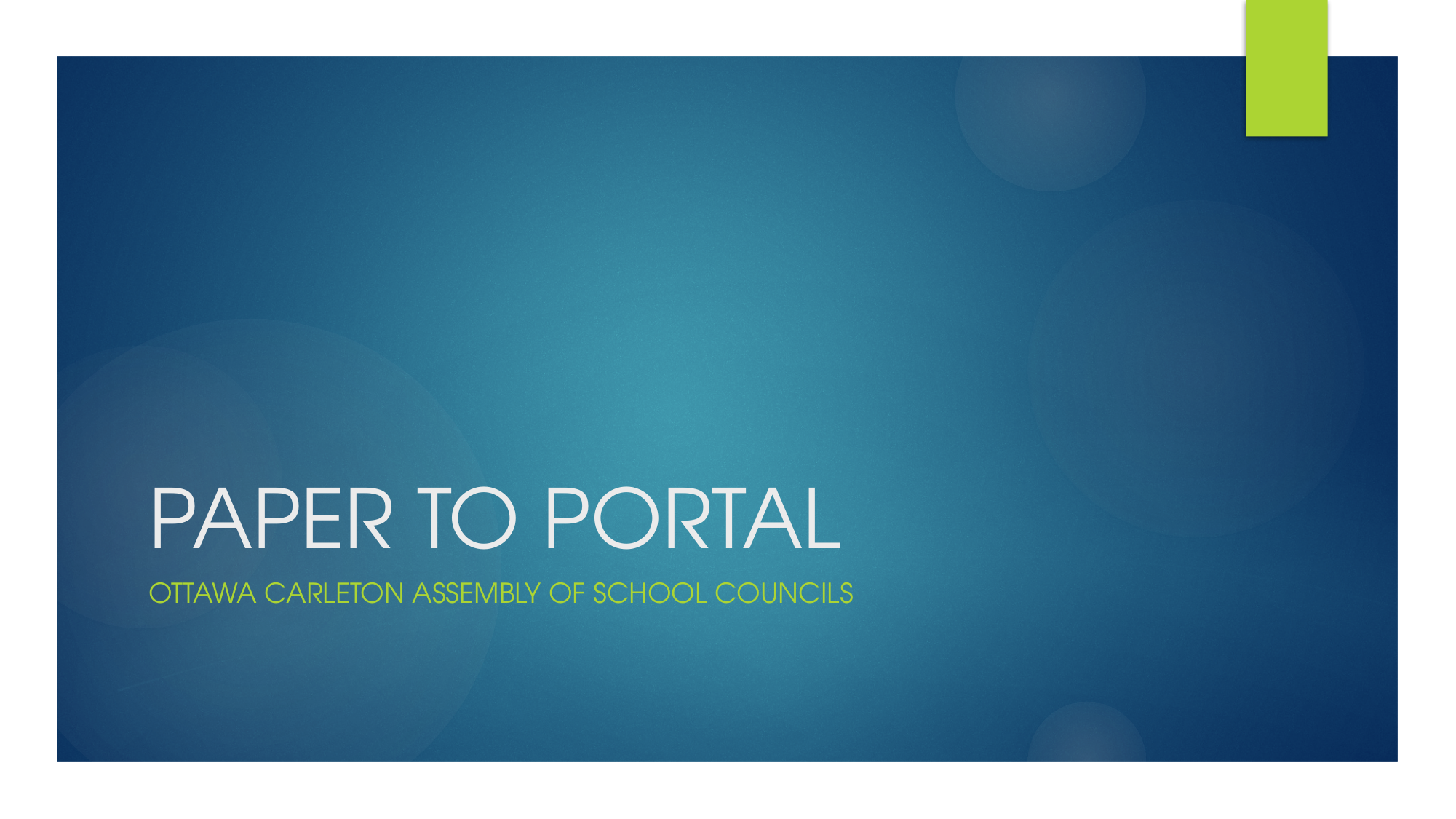

# PAPER TO PORTAL
Ottawa Carleton assembly of school councils